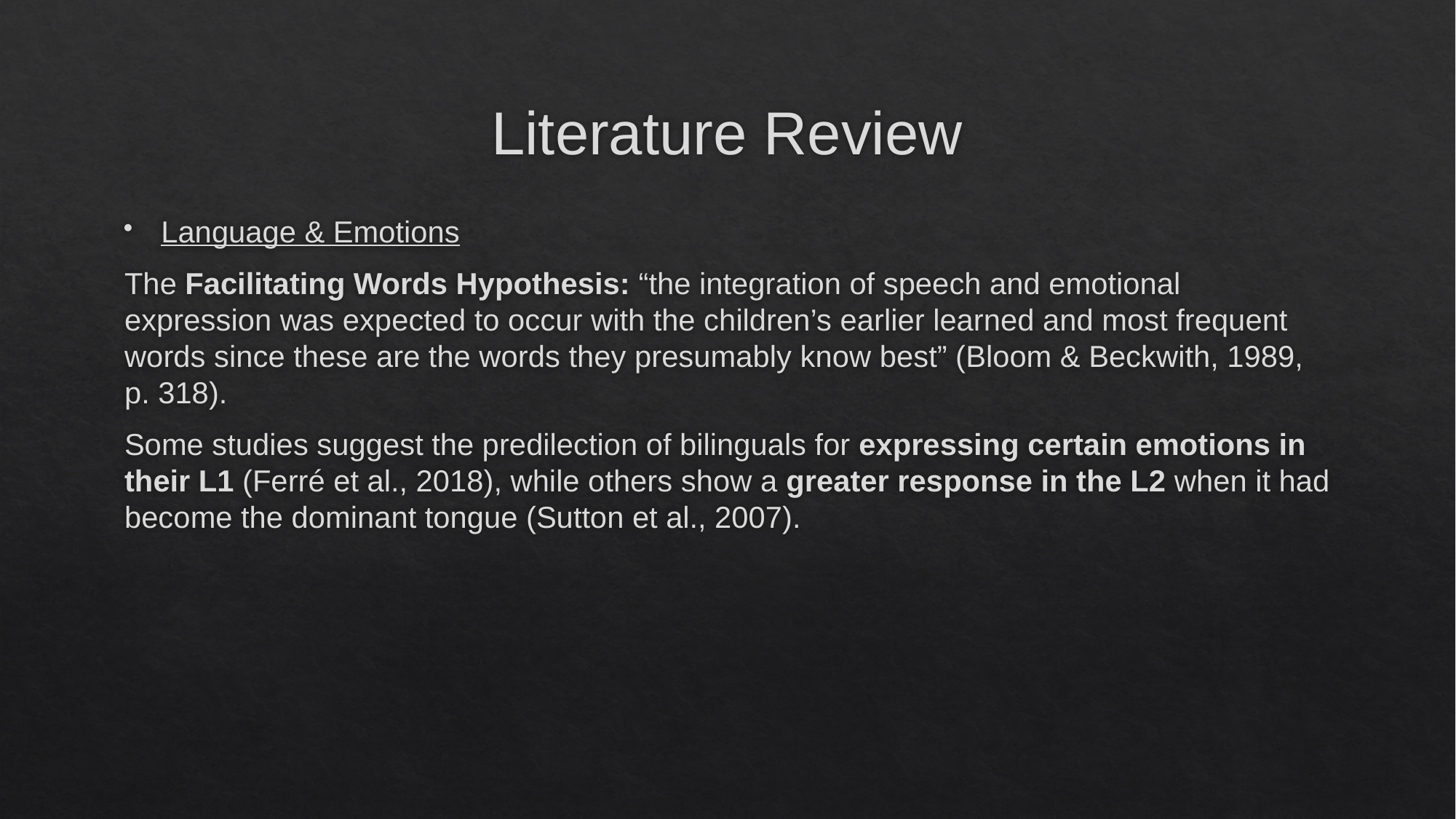

# Literature Review
Language & Emotions
The Facilitating Words Hypothesis: “the integration of speech and emotional expression was expected to occur with the children’s earlier learned and most frequent words since these are the words they presumably know best” (Bloom & Beckwith, 1989, p. 318).
Some studies suggest the predilection of bilinguals for expressing certain emotions in their L1 (Ferré et al., 2018), while others show a greater response in the L2 when it had become the dominant tongue (Sutton et al., 2007).